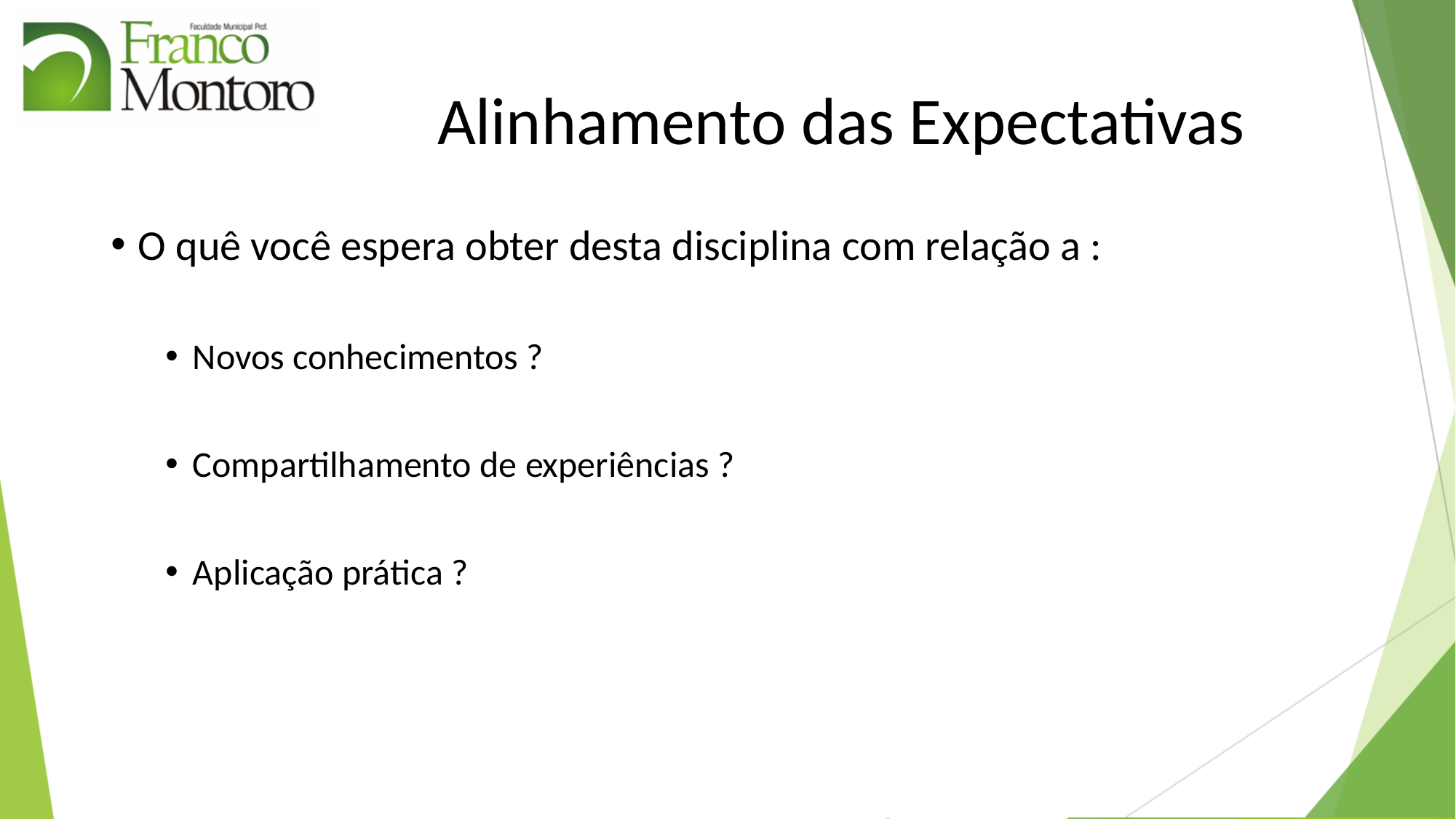

# Alinhamento das Expectativas
O quê você espera obter desta disciplina com relação a :

Novos conhecimentos ?

Compartilhamento de experiências ?

Aplicação prática ?